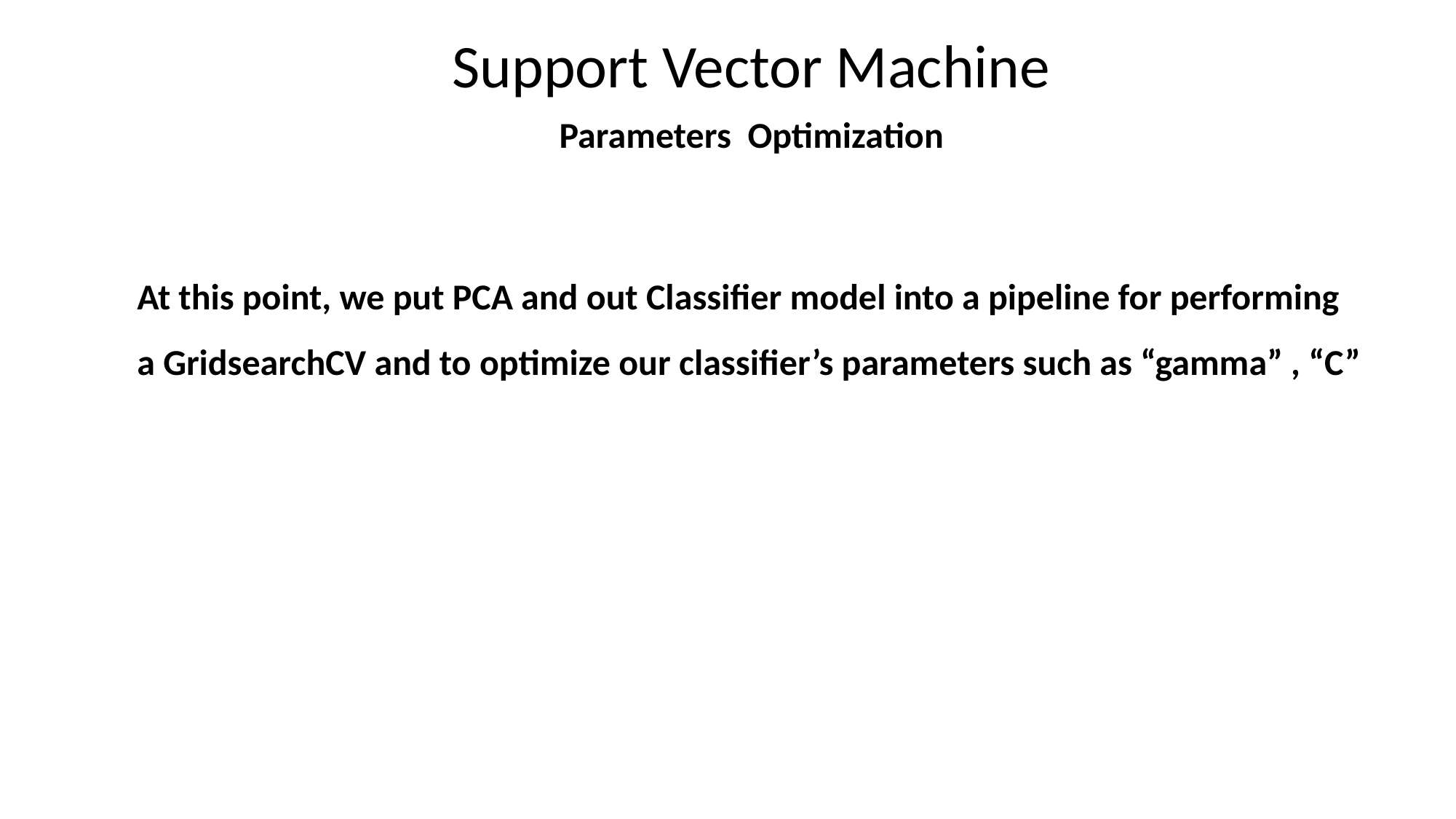

Support Vector Machine
Parameters  Optimization
At this point, we put PCA and out Classifier model into a pipeline for performing a GridsearchCV and to optimize our classifier’s parameters such as “gamma” , “C”